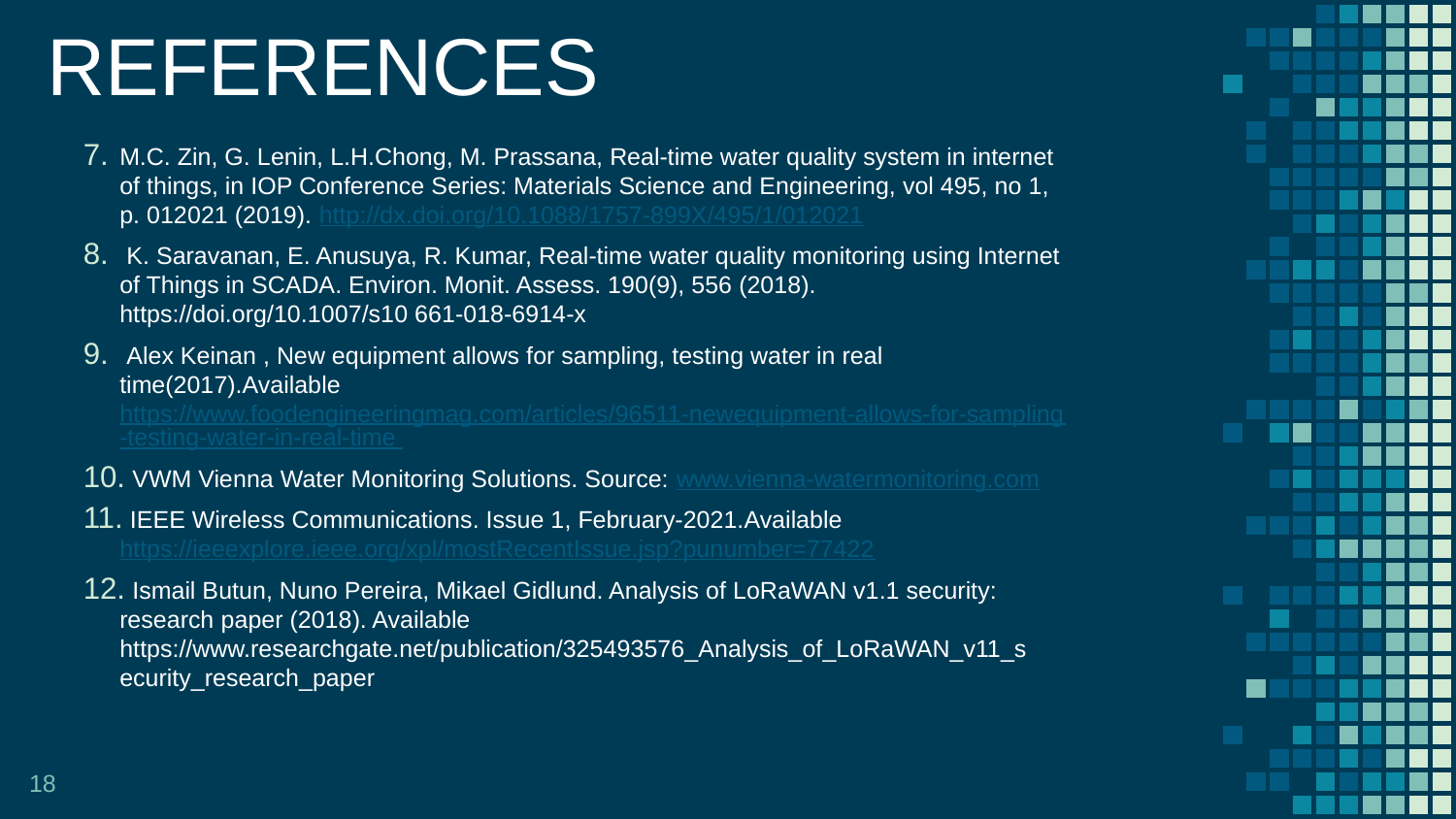

REFERENCES
M.C. Zin, G. Lenin, L.H.Chong, M. Prassana, Real-time water quality system in internet of things, in IOP Conference Series: Materials Science and Engineering, vol 495, no 1, p. 012021 (2019). http://dx.doi.org/10.1088/1757-899X/495/1/012021
 K. Saravanan, E. Anusuya, R. Kumar, Real-time water quality monitoring using Internet of Things in SCADA. Environ. Monit. Assess. 190(9), 556 (2018). https://doi.org/10.1007/s10 661-018-6914-x
 Alex Keinan , New equipment allows for sampling, testing water in real time(2017).Available https://www.foodengineeringmag.com/articles/96511-newequipment-allows-for-sampling-testing-water-in-real-time
 VWM Vienna Water Monitoring Solutions. Source: www.vienna-watermonitoring.com
 IEEE Wireless Communications. Issue 1, February-2021.Available https://ieeexplore.ieee.org/xpl/mostRecentIssue.jsp?punumber=77422
 Ismail Butun, Nuno Pereira, Mikael Gidlund. Analysis of LoRaWAN v1.1 security: research paper (2018). Available https://www.researchgate.net/publication/325493576_Analysis_of_LoRaWAN_v11_s ecurity_research_paper

18